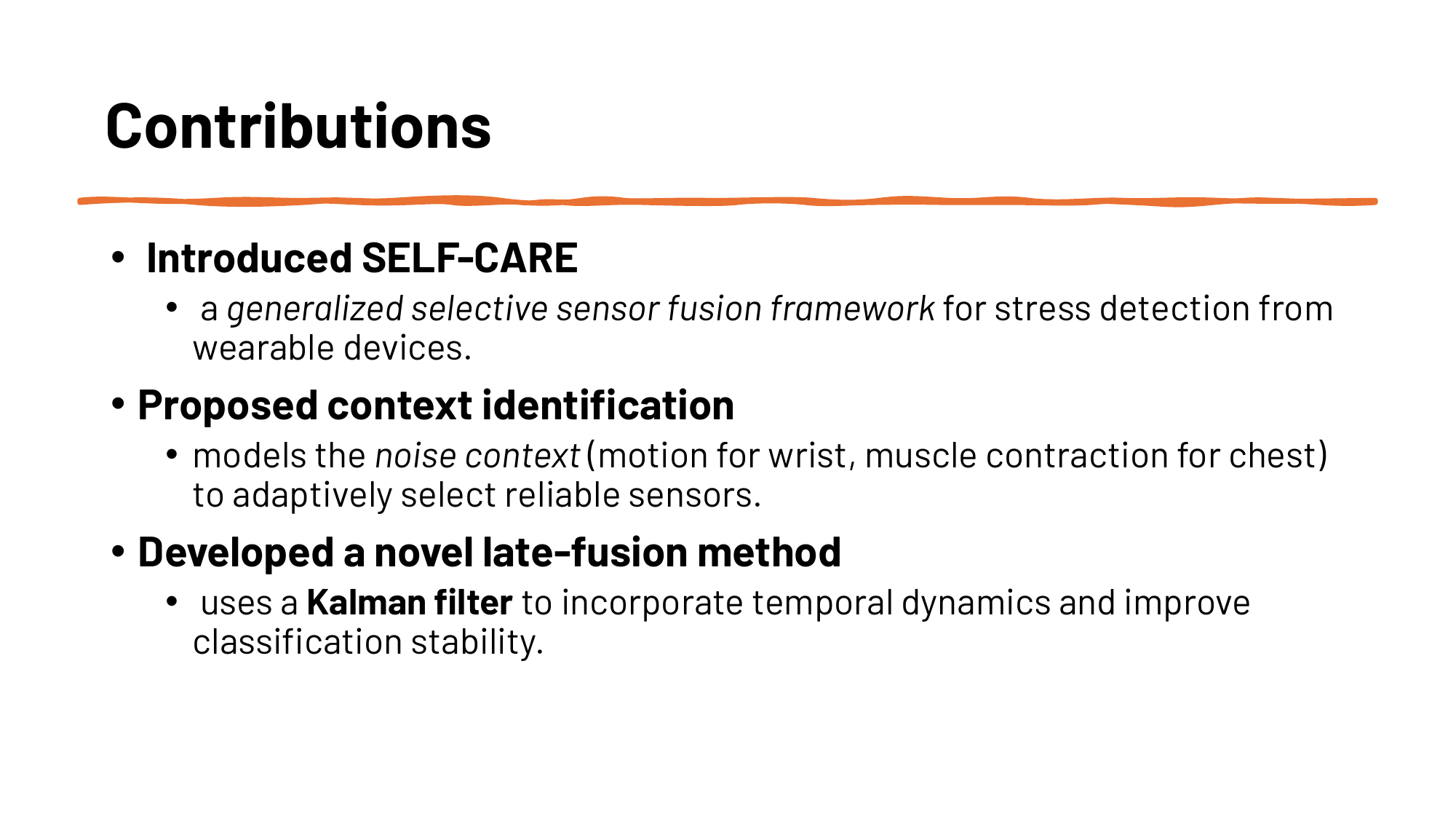

# Contributions

 Introduced SELF-CARE
 a generalized selective sensor fusion framework for stress detection from wearable devices.
Proposed context identification
models the noise context (motion for wrist, muscle contraction for chest) to adaptively select reliable sensors.
Developed a novel late-fusion method
 uses a Kalman filter to incorporate temporal dynamics and improve classification stability.